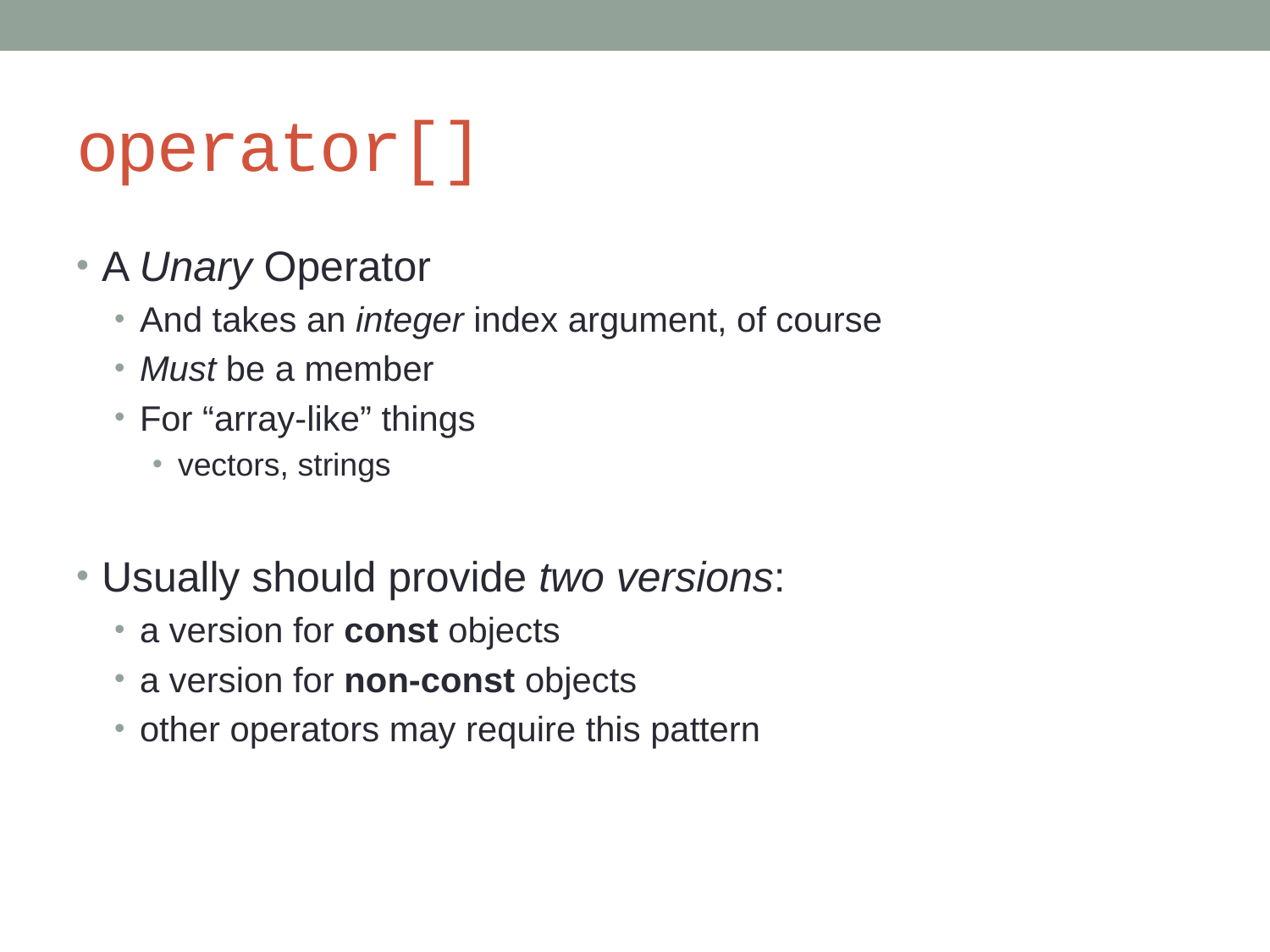

# operator[]
A Unary Operator
And takes an integer index argument, of course
Must be a member
For “array-like” things
vectors, strings

Usually should provide two versions:
a version for const objects
a version for non-const objects
other operators may require this pattern